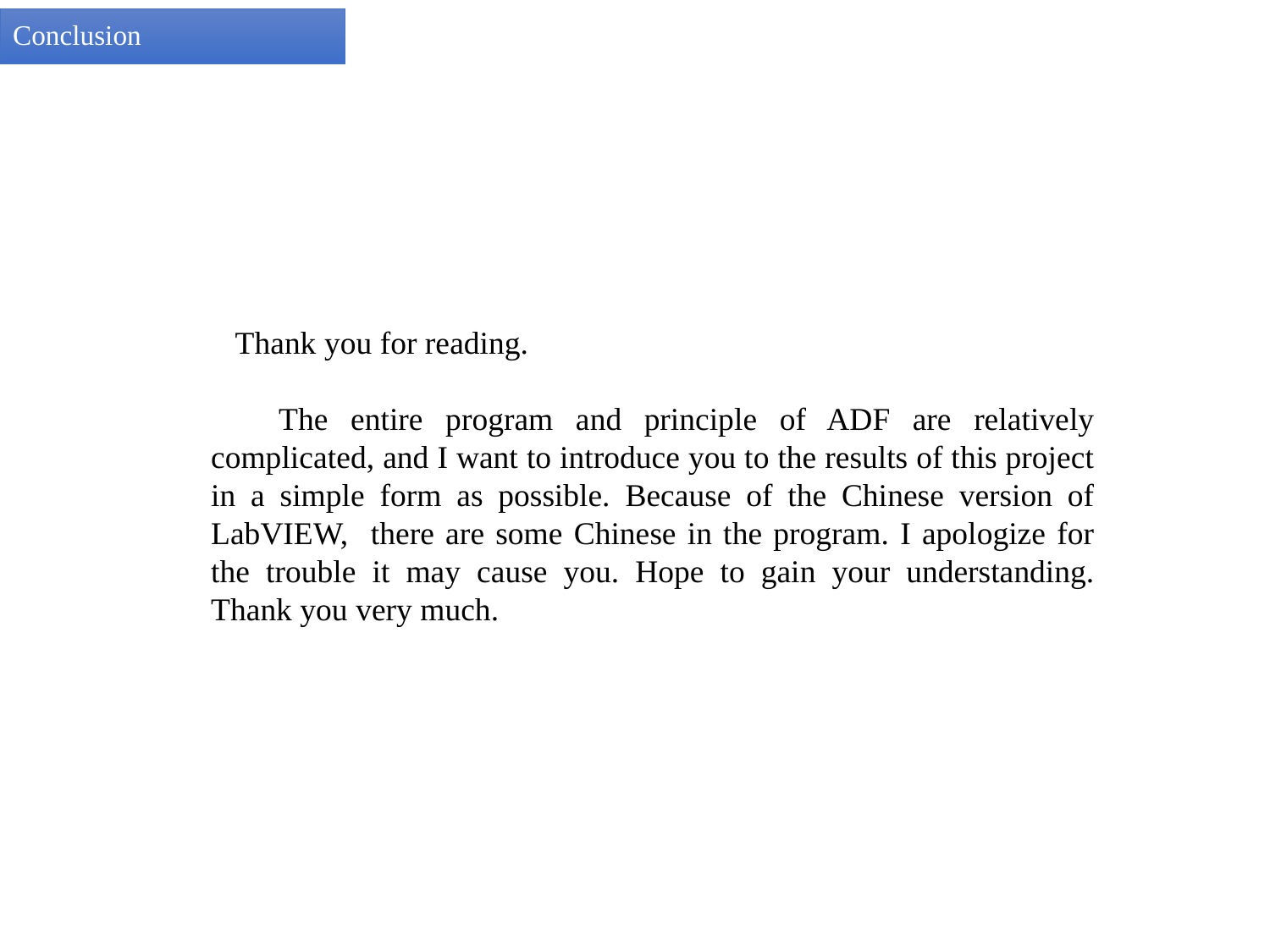

# Conclusion
   Thank you for reading.

   The entire program and principle of ADF are relatively complicated, and I want to introduce you to the results of this project in a simple form as possible. Because of the Chinese version of LabVIEW,  there are some Chinese in the program. I apologize for the trouble it may cause you. Hope to gain your understanding. Thank you very much.